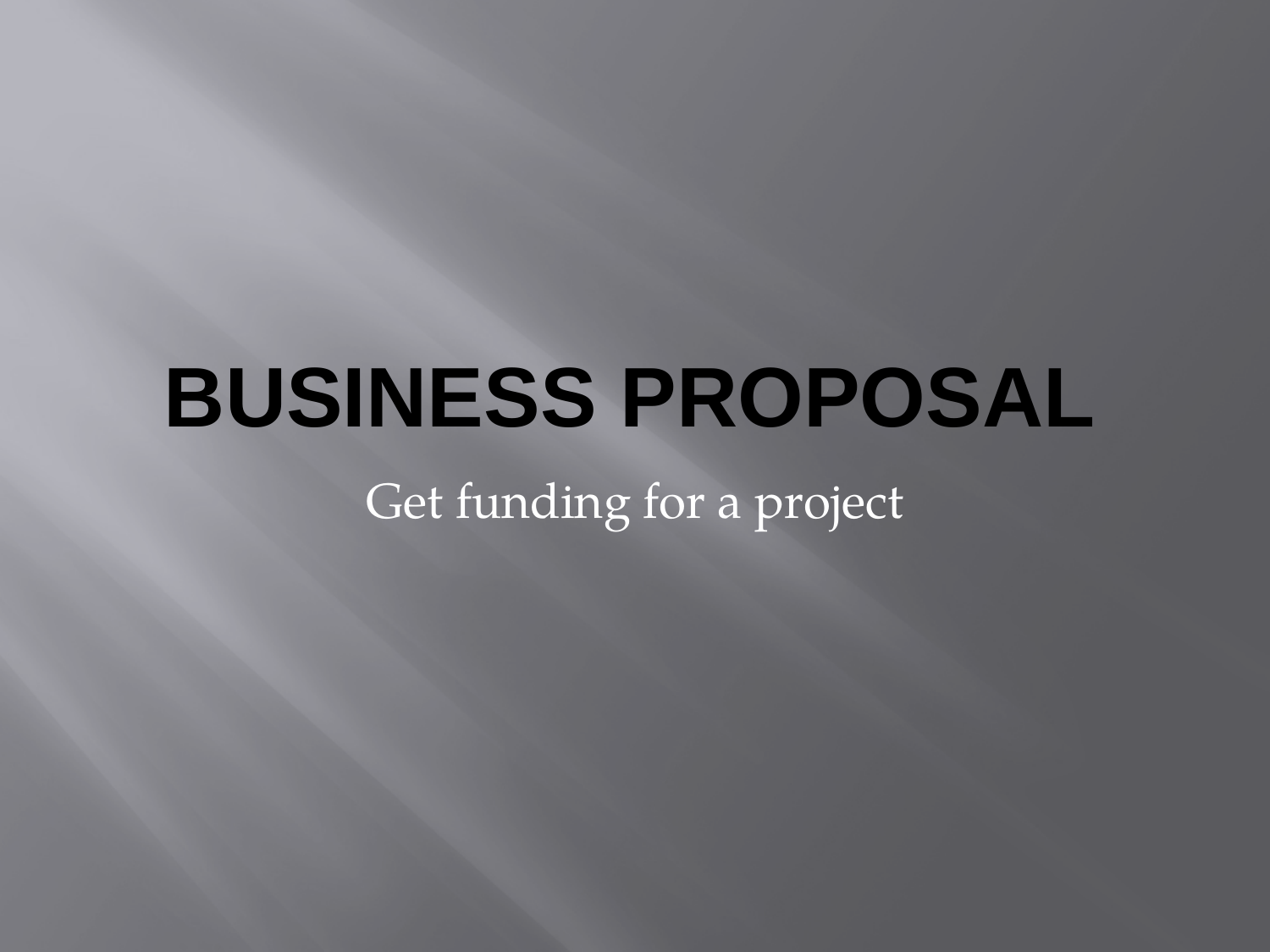

# Business Proposal
Get funding for a project